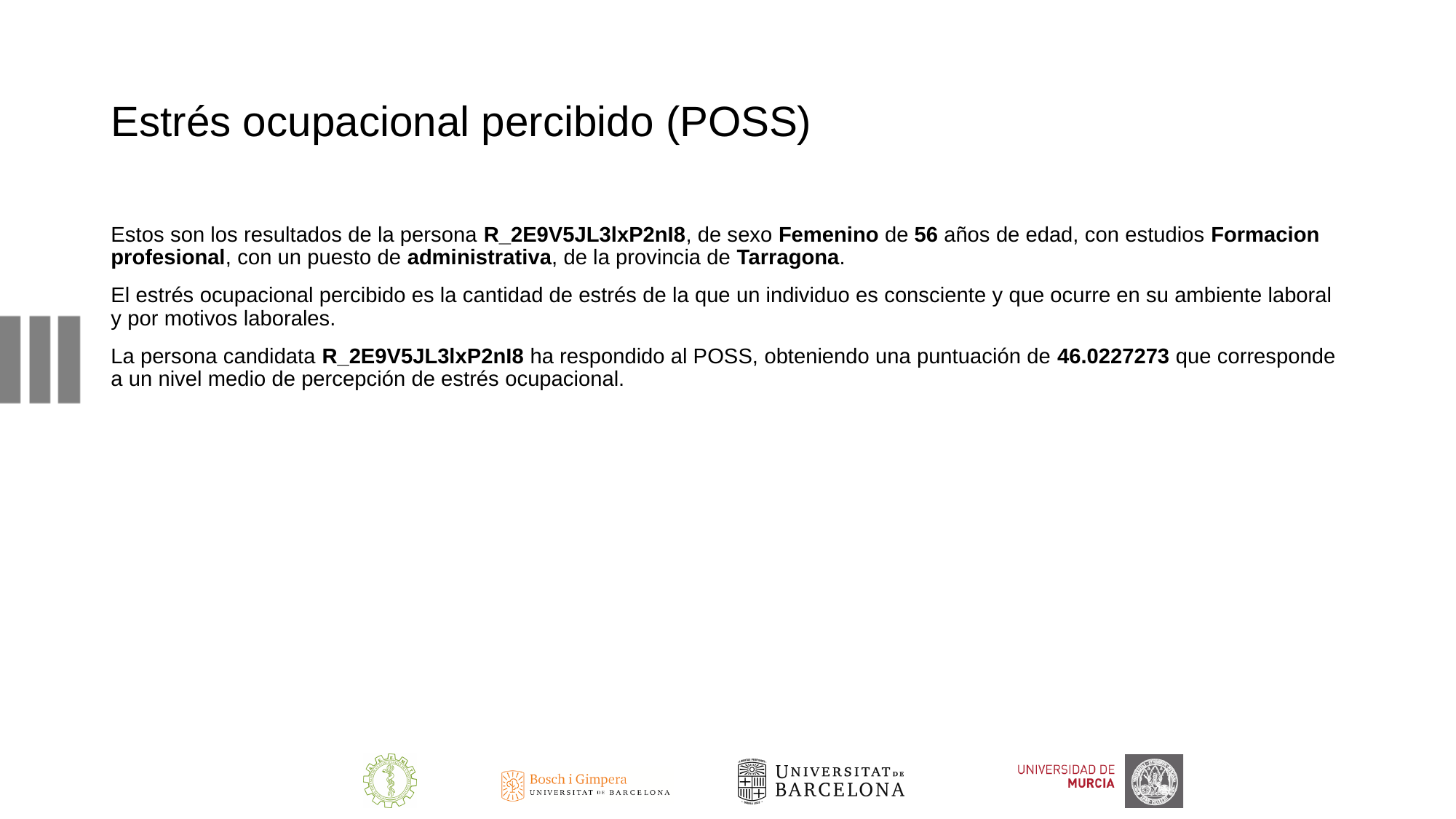

# Estrés ocupacional percibido (POSS)
Estos son los resultados de la persona R_2E9V5JL3lxP2nI8, de sexo Femenino de 56 años de edad, con estudios Formacion profesional, con un puesto de administrativa, de la provincia de Tarragona.
El estrés ocupacional percibido es la cantidad de estrés de la que un individuo es consciente y que ocurre en su ambiente laboral y por motivos laborales.
La persona candidata R_2E9V5JL3lxP2nI8 ha respondido al POSS, obteniendo una puntuación de 46.0227273 que corresponde a un nivel medio de percepción de estrés ocupacional.